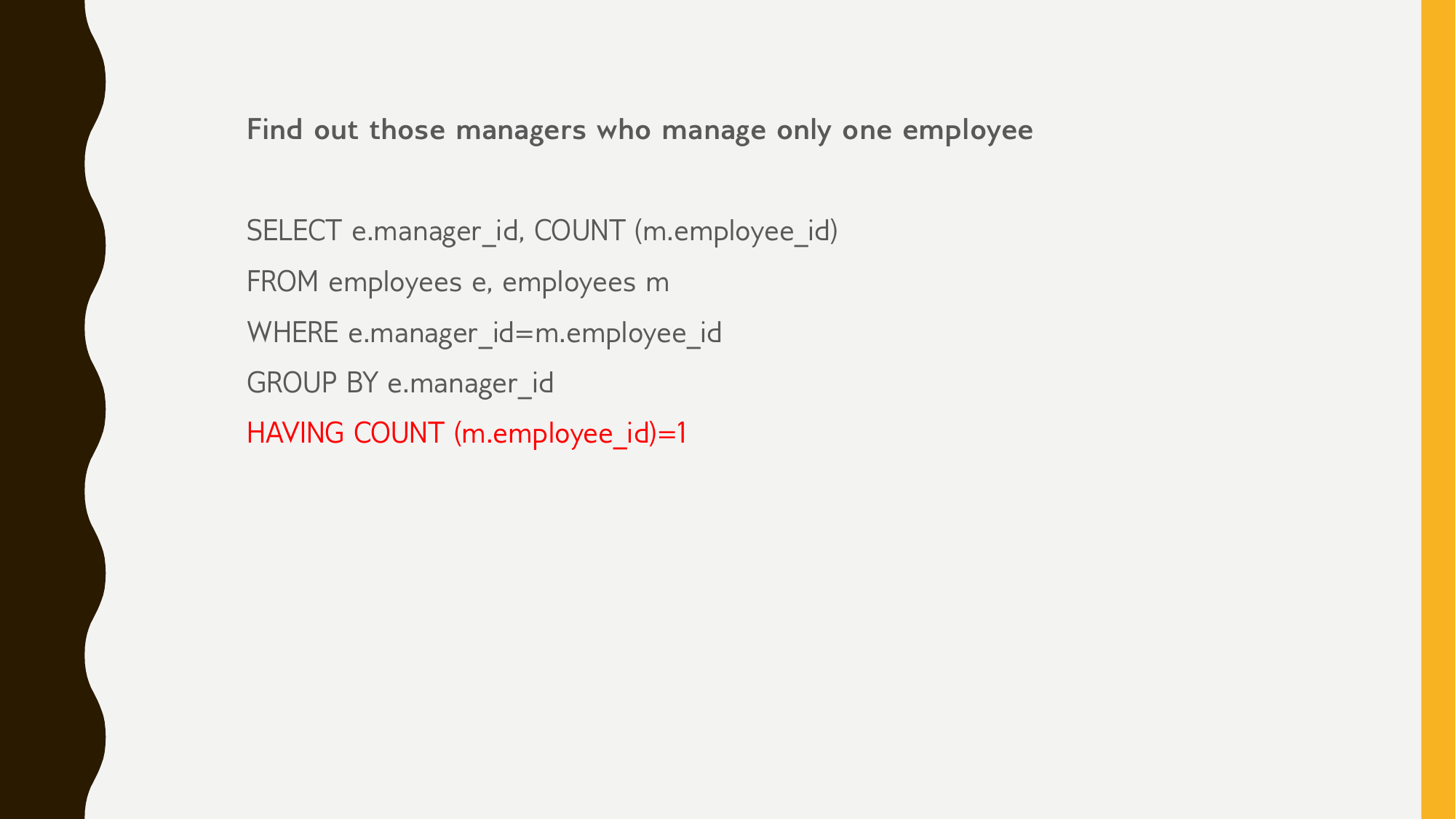

Find out those managers who manage only one employee

SELECT e.manager_id, COUNT (m.employee_id)
FROM employees e, employees m
WHERE e.manager_id=m.employee_id
GROUP BY e.manager_id
HAVING COUNT (m.employee_id)=1